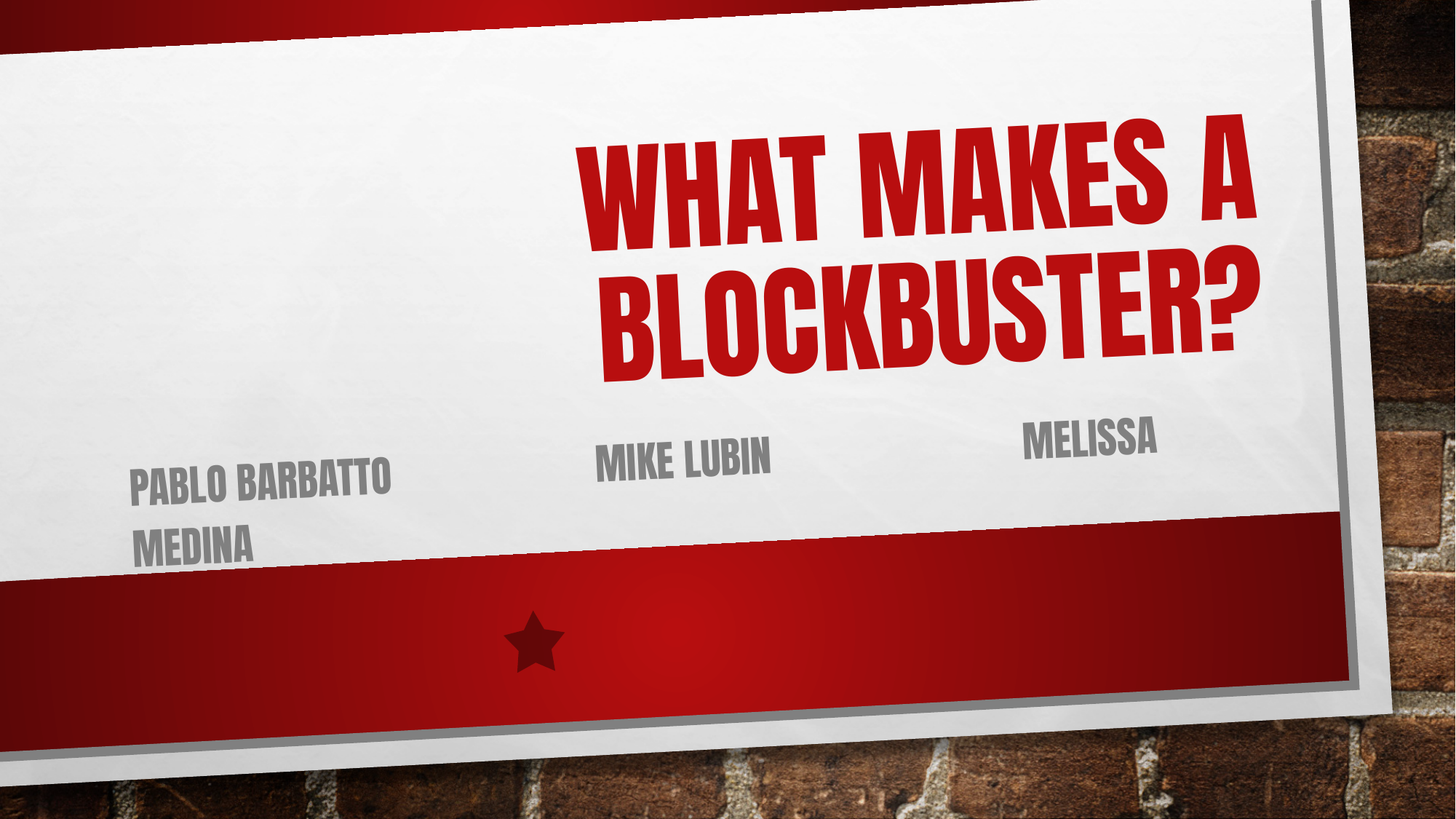

# What Makes a BlockBuster?
Pablo Barbatto		   Mike Lubin		             Melissa Medina